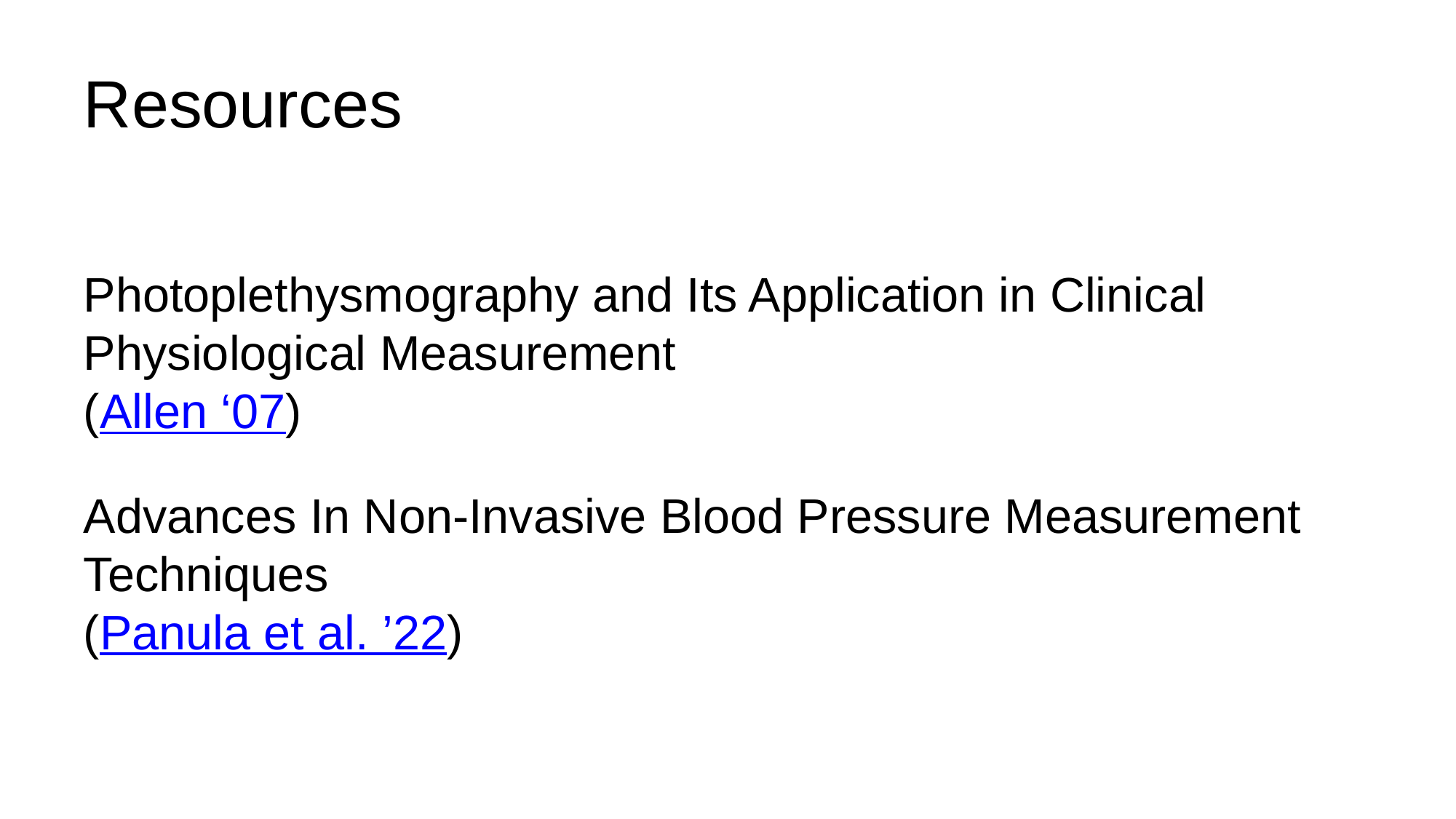

# Resources
Photoplethysmography and Its Application in Clinical Physiological Measurement
(Allen ‘07)
Advances In Non-Invasive Blood Pressure Measurement Techniques
(Panula et al. ’22)